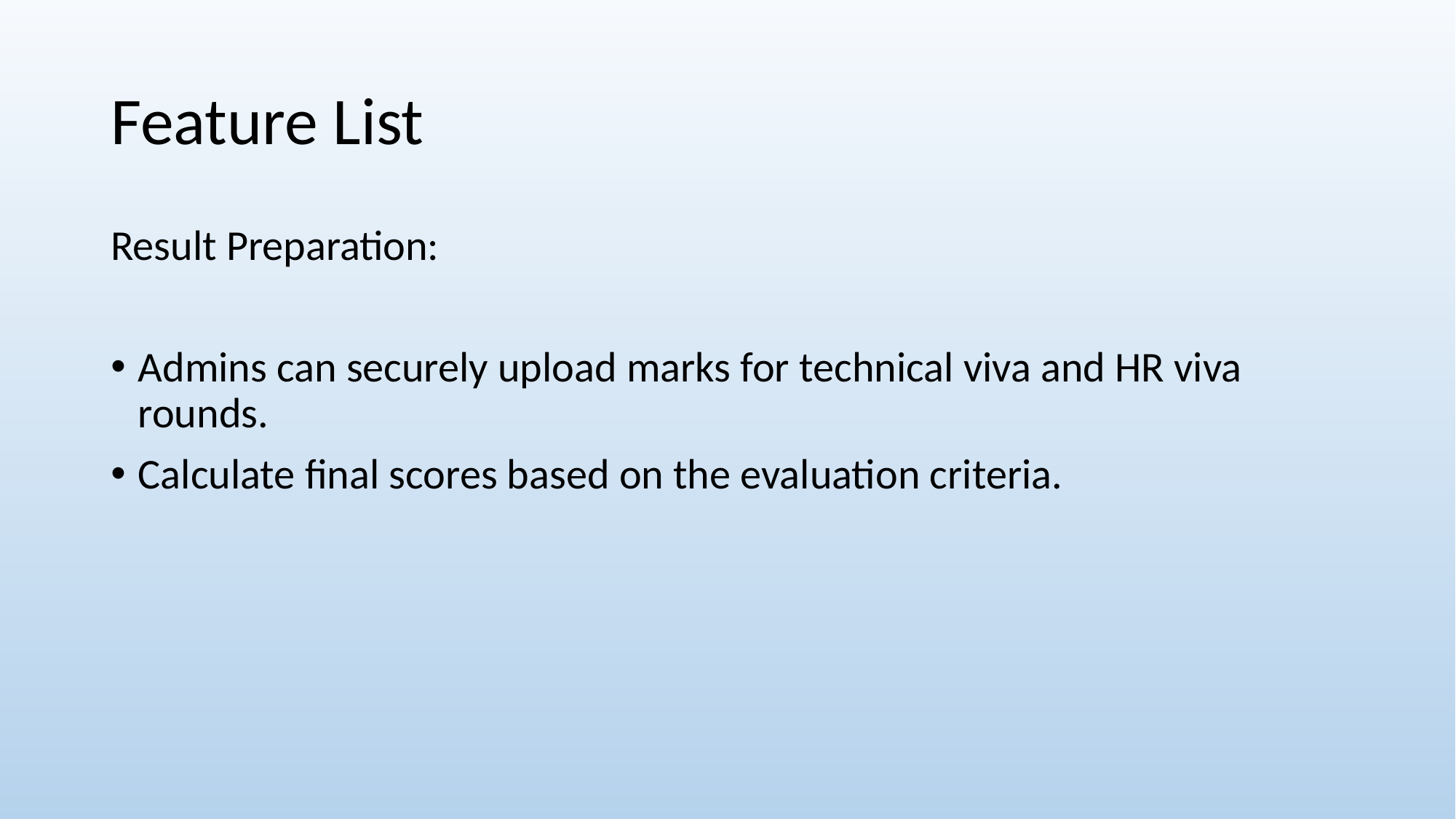

# Feature List
Result Preparation:

Admins can securely upload marks for technical viva and HR viva rounds.
Calculate final scores based on the evaluation criteria.